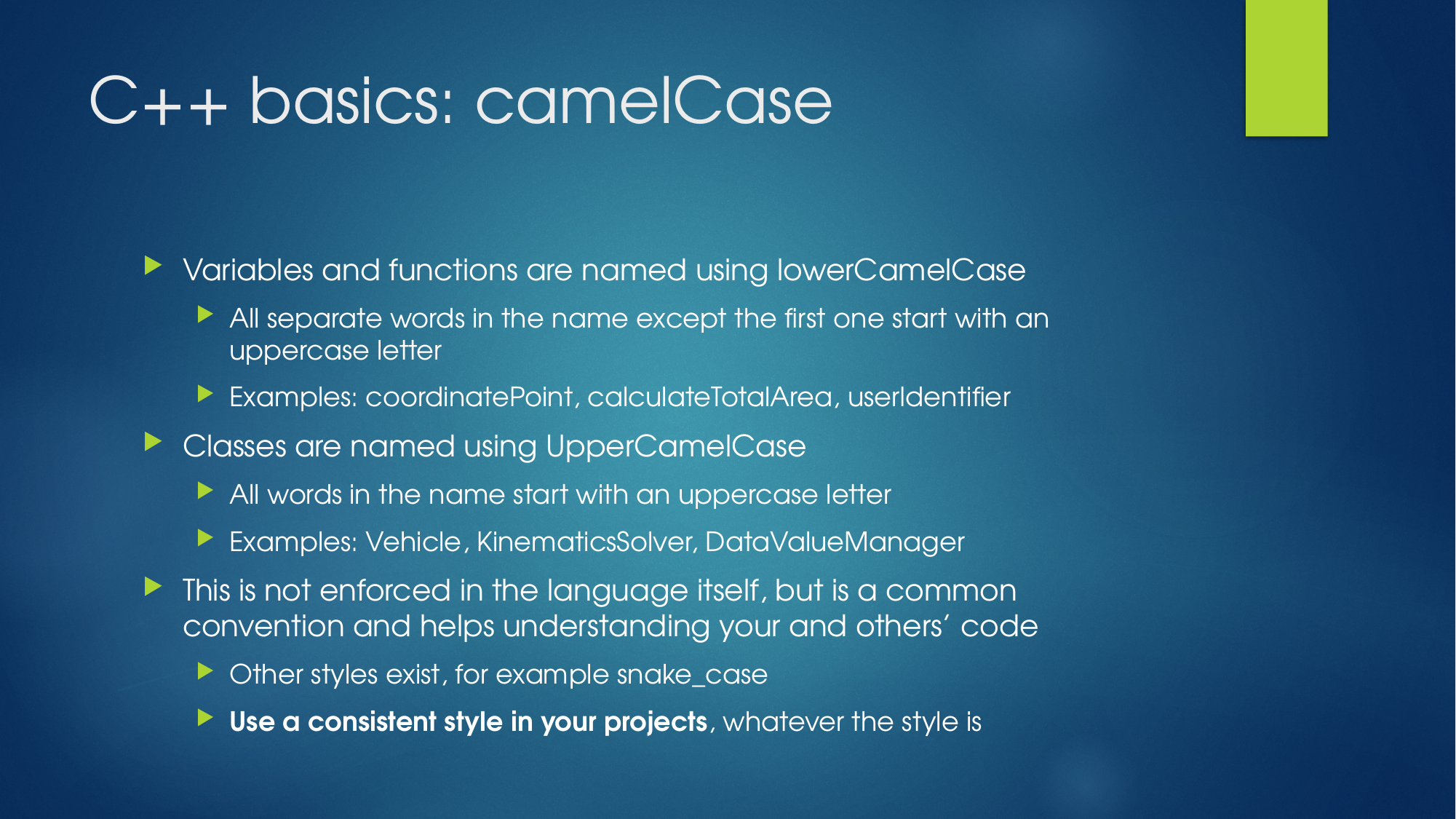

# C++ basics: camelCase
Variables and functions are named using lowerCamelCase
All separate words in the name except the first one start with an uppercase letter
Examples: coordinatePoint, calculateTotalArea, userIdentifier
Classes are named using UpperCamelCase
All words in the name start with an uppercase letter
Examples: Vehicle, KinematicsSolver, DataValueManager
This is not enforced in the language itself, but is a common convention and helps understanding your and others’ code
Other styles exist, for example snake_case
Use a consistent style in your projects, whatever the style is